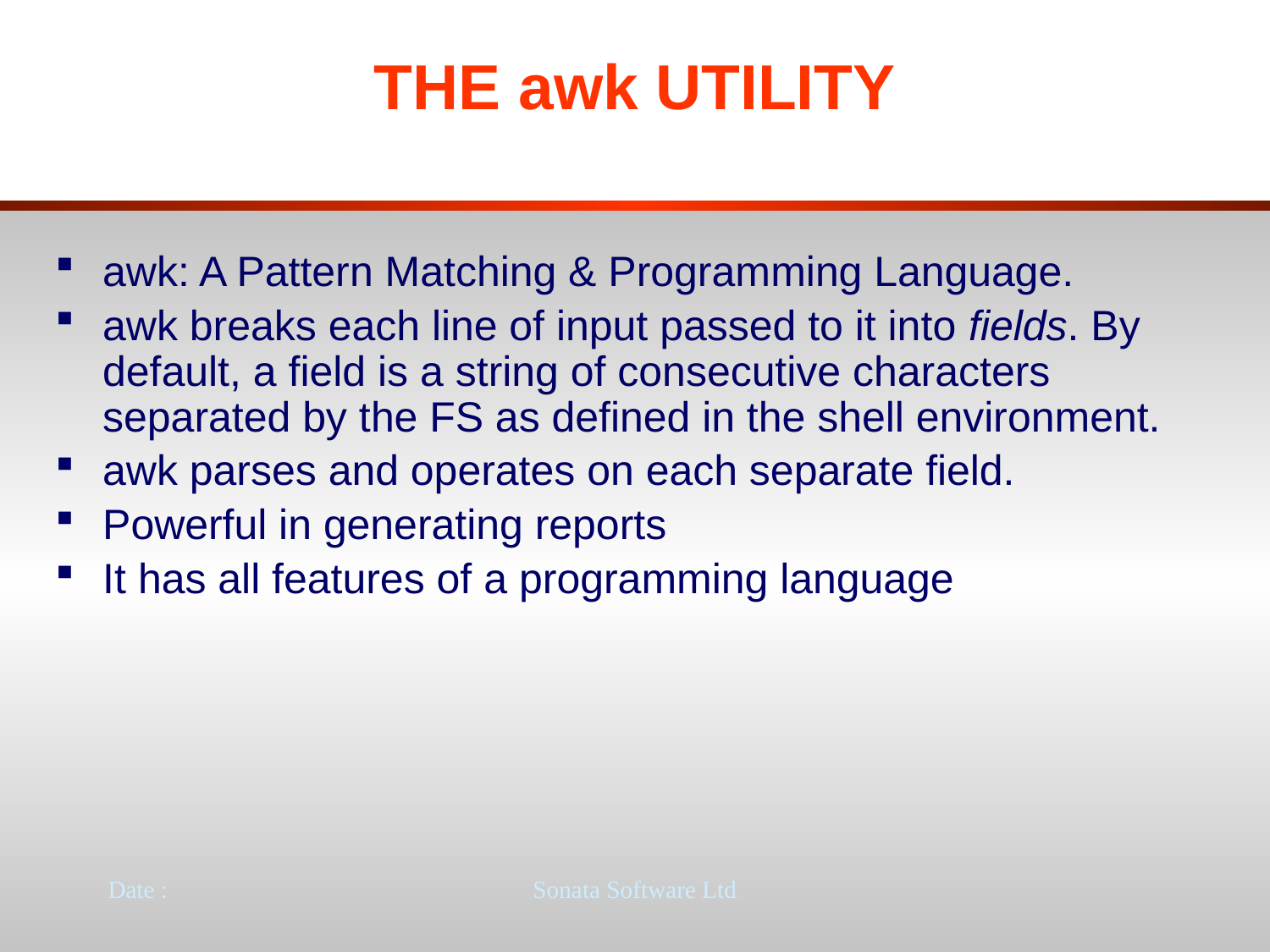

# THE awk UTILITY
awk: A Pattern Matching & Programming Language.
awk breaks each line of input passed to it into fields. By default, a field is a string of consecutive characters separated by the FS as defined in the shell environment.
awk parses and operates on each separate field.
Powerful in generating reports
It has all features of a programming language
Date :
Sonata Software Ltd